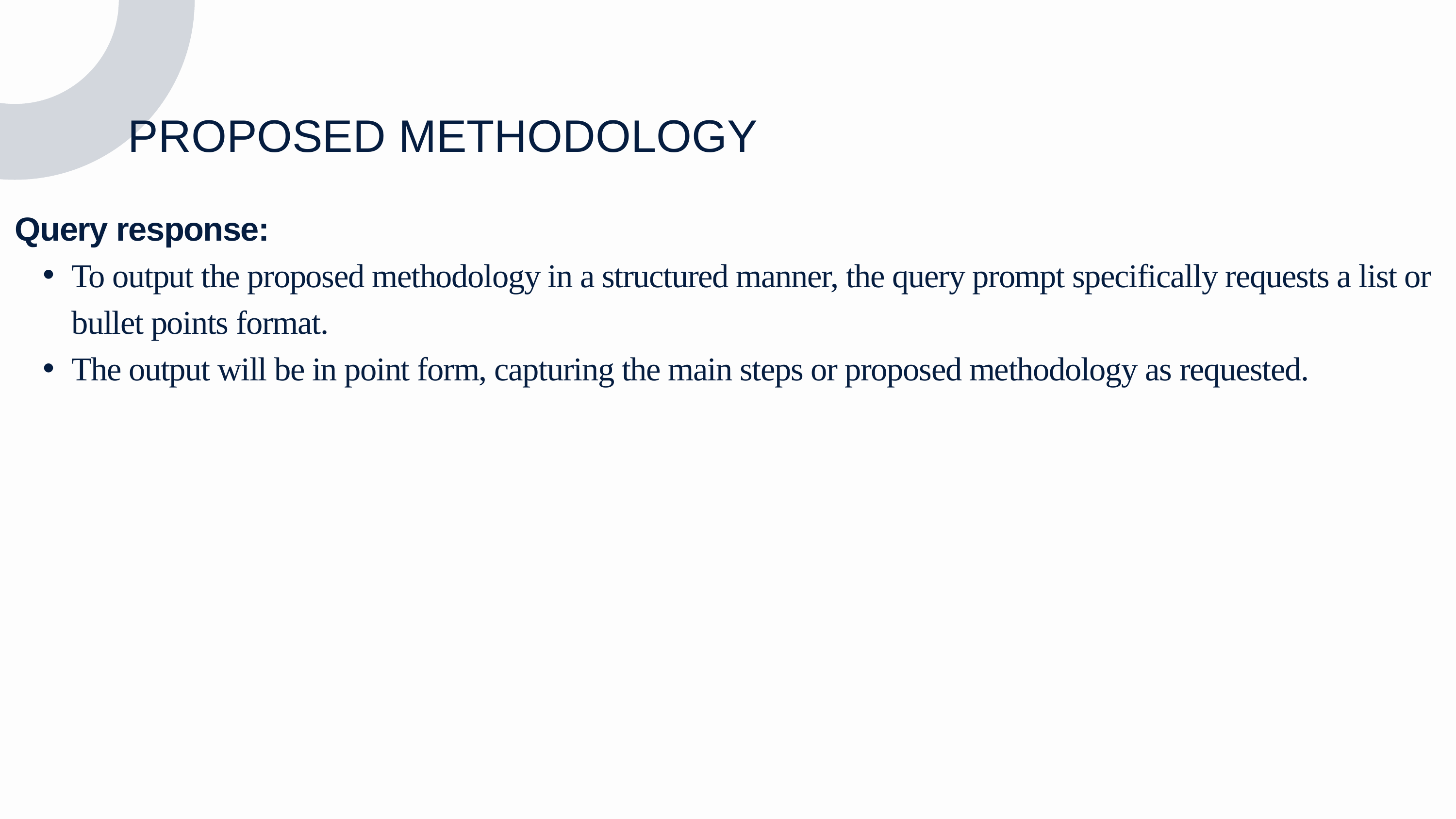

PROPOSED METHODOLOGY
Query response:
To output the proposed methodology in a structured manner, the query prompt specifically requests a list or bullet points format.
The output will be in point form, capturing the main steps or proposed methodology as requested.

Lorem ipsum dolor sit amet, consectetur adipiscing elit. Nullam laoreet risus fringilla, egestas elit a, consequat augue. Phasellus sollicitudin felis mi, quis egestas ex ornare sed.